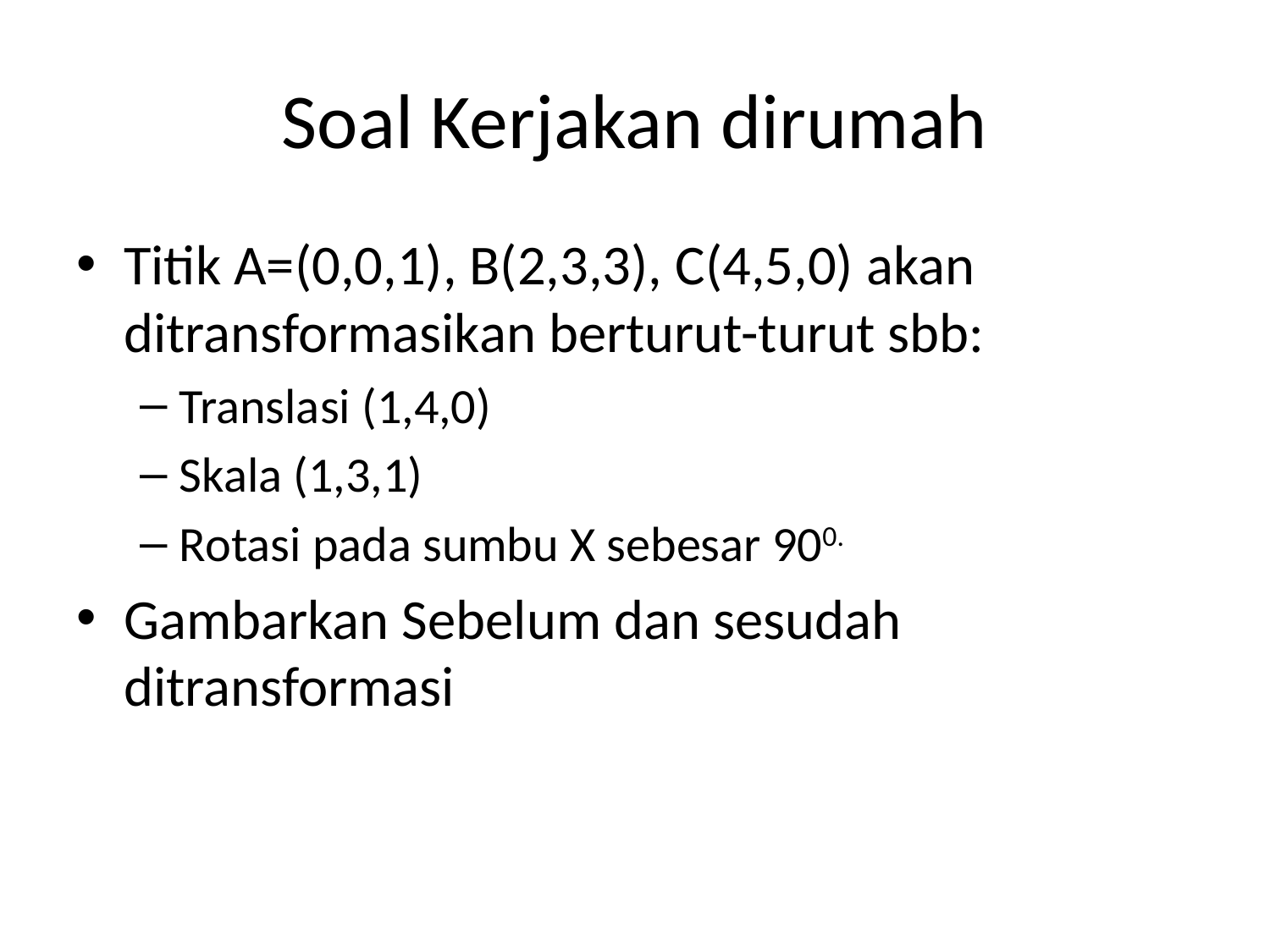

# Soal Kerjakan dirumah
Titik A=(0,0,1), B(2,3,3), C(4,5,0) akan ditransformasikan berturut-turut sbb:
Translasi (1,4,0)
Skala (1,3,1)
Rotasi pada sumbu X sebesar 900.
Gambarkan Sebelum dan sesudah ditransformasi